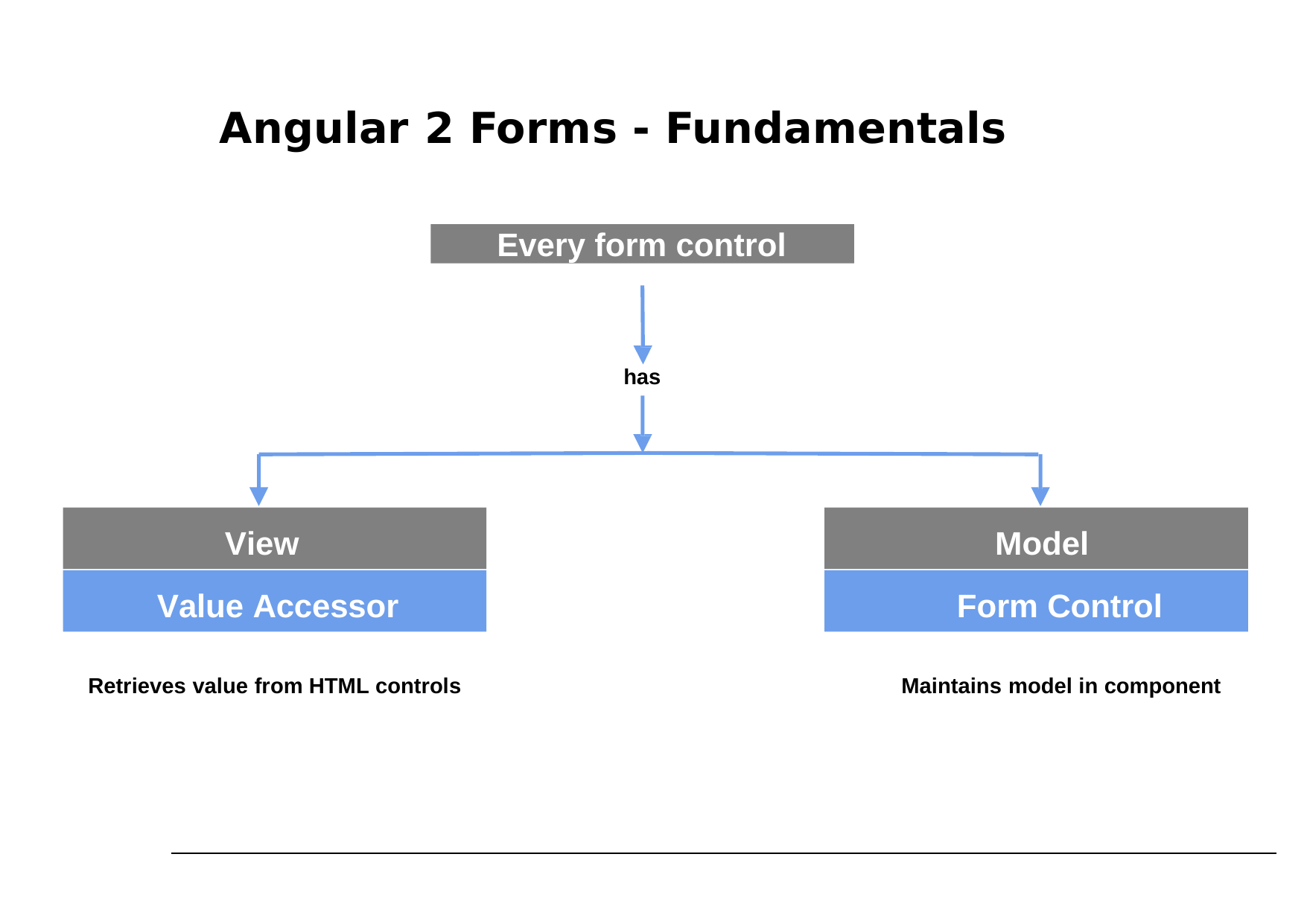

Angular 2 Forms - Fundamentals
Every form control

has

View
Model

Value Accessor
Form Control
Retrieves value from HTML controls
Maintains model in component